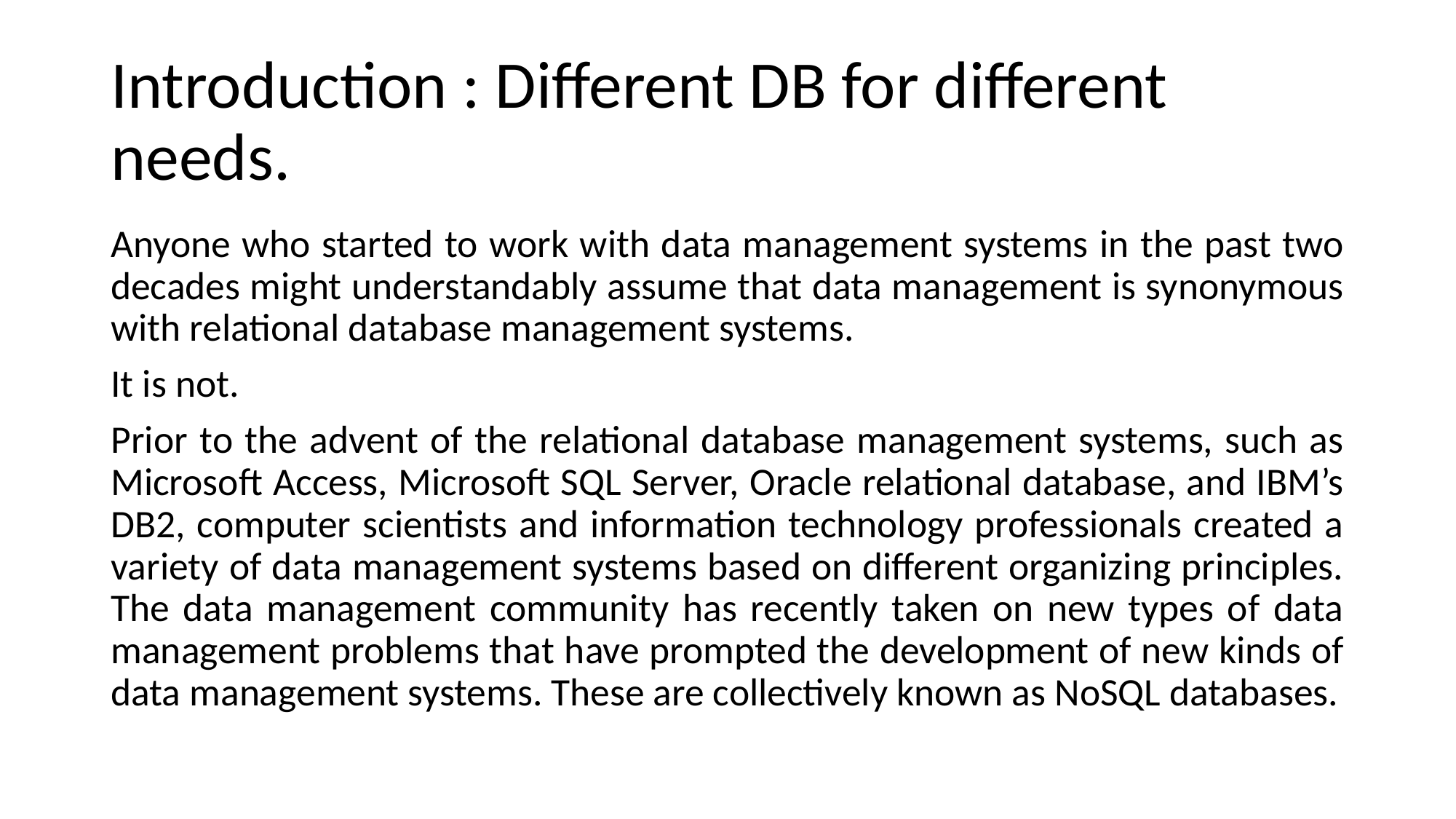

# Introduction : Different DB for different needs.
Anyone who started to work with data management systems in the past two decades might understandably assume that data management is synonymous with relational database management systems.
It is not.
Prior to the advent of the relational database management systems, such as Microsoft Access, Microsoft SQL Server, Oracle relational database, and IBM’s DB2, computer scientists and information technology professionals created a variety of data management systems based on different organizing principles. The data management community has recently taken on new types of data management problems that have prompted the development of new kinds of data management systems. These are collectively known as NoSQL databases.